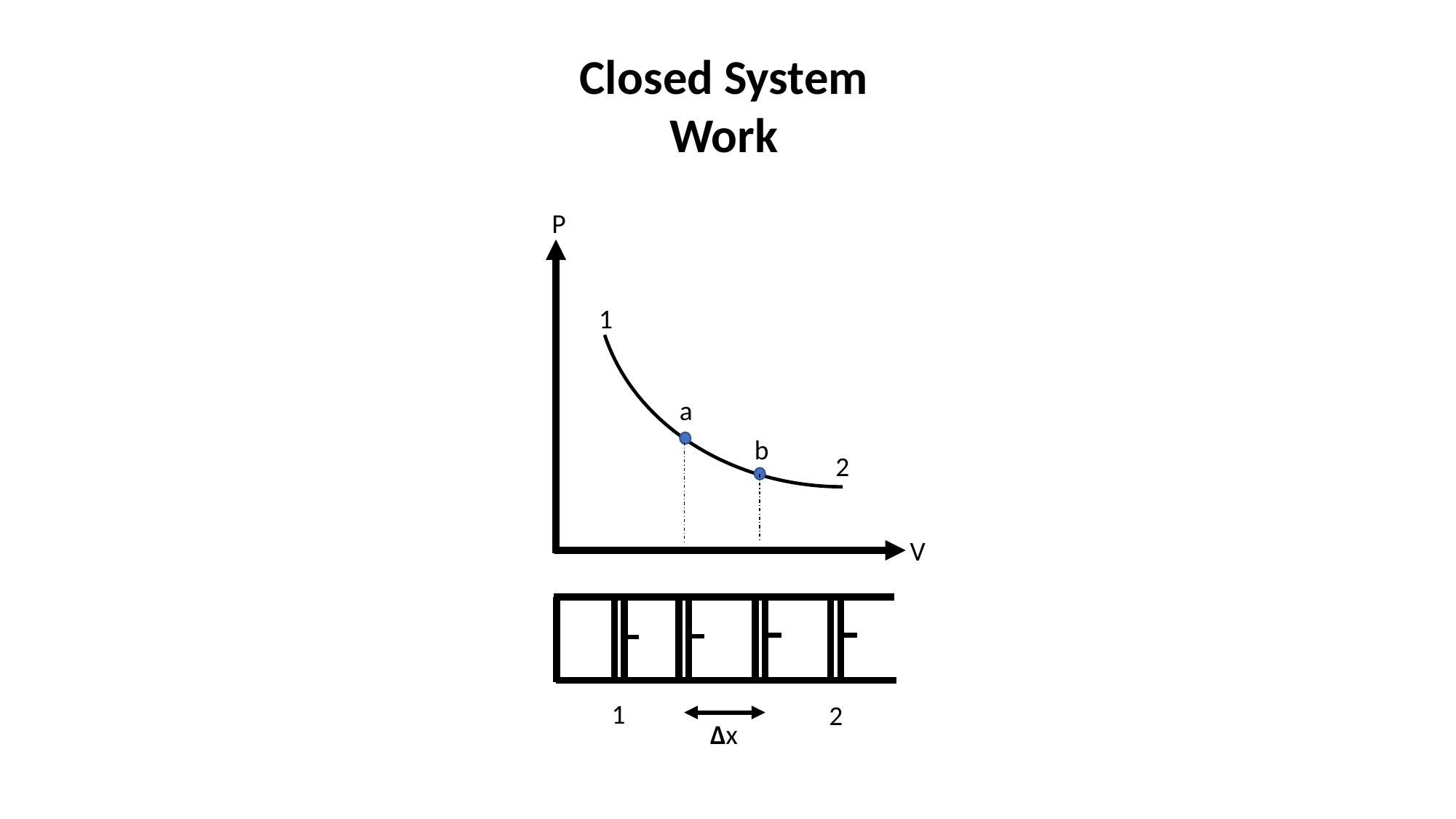

Closed System Work

P
1
a
b

2

V
1
2
Δx